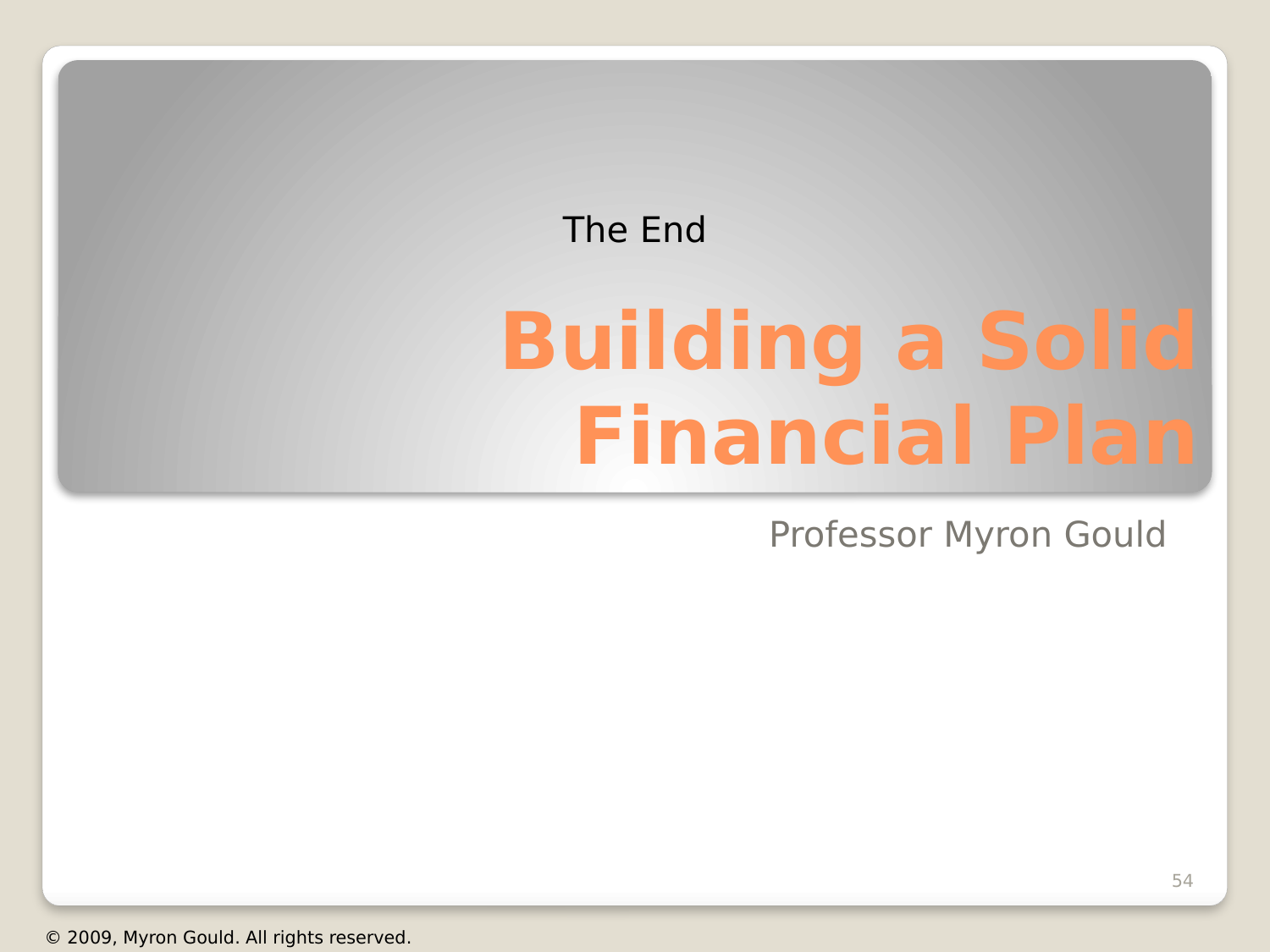

The End
# Building a Solid Financial Plan
Professor Myron Gould
54